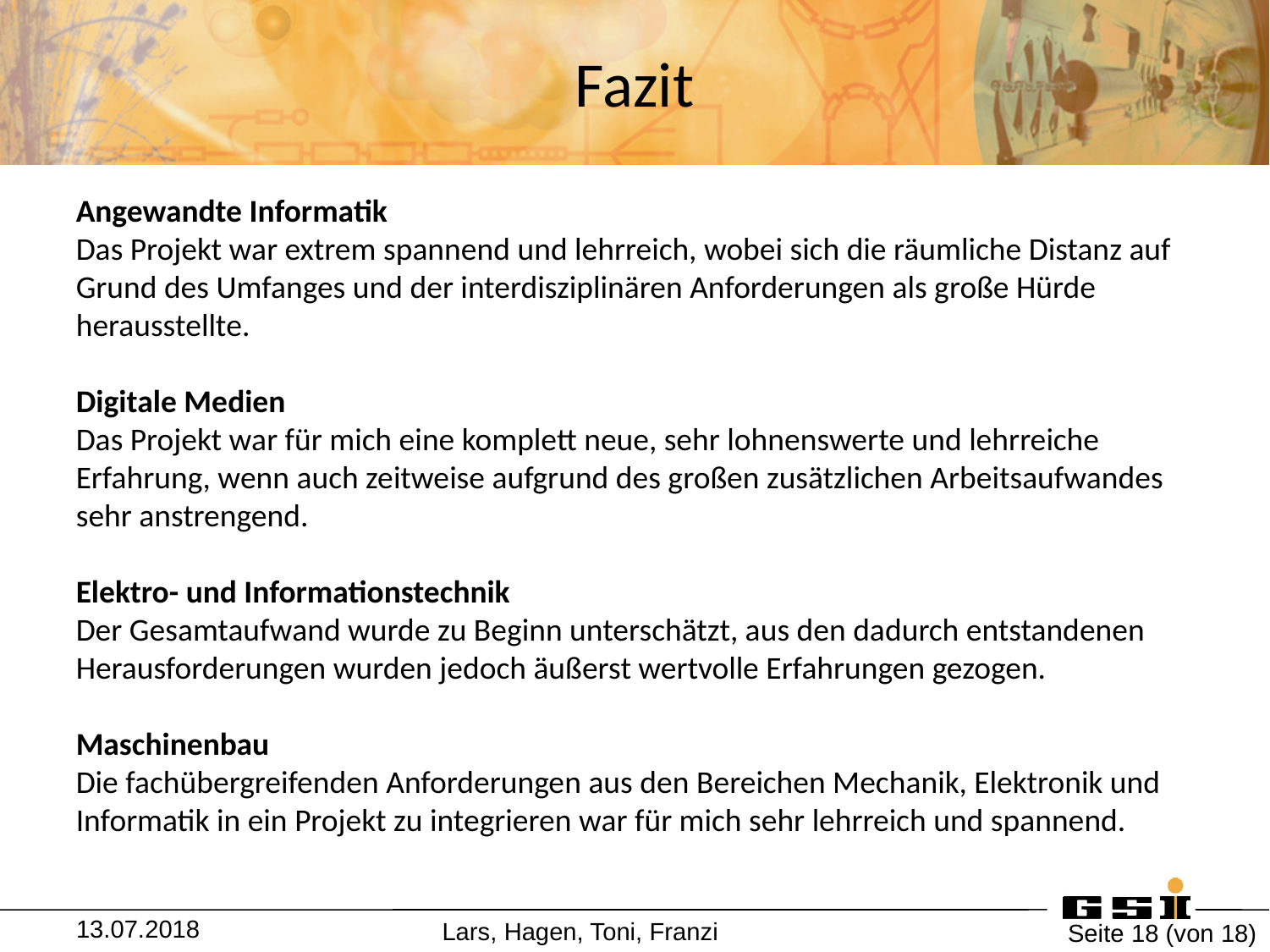

# Fazit
Angewandte Informatik
Das Projekt war extrem spannend und lehrreich, wobei sich die räumliche Distanz auf Grund des Umfanges und der interdisziplinären Anforderungen als große Hürde herausstellte.

Digitale Medien
Das Projekt war für mich eine komplett neue, sehr lohnenswerte und lehrreiche Erfahrung, wenn auch zeitweise aufgrund des großen zusätzlichen Arbeitsaufwandes sehr anstrengend.

Elektro- und Informationstechnik
Der Gesamtaufwand wurde zu Beginn unterschätzt, aus den dadurch entstandenen Herausforderungen wurden jedoch äußerst wertvolle Erfahrungen gezogen.

Maschinenbau
Die fachübergreifenden Anforderungen aus den Bereichen Mechanik, Elektronik und Informatik in ein Projekt zu integrieren war für mich sehr lehrreich und spannend.
13.07.2018
Lars, Hagen, Toni, Franzi
Seite 18 (von 18)